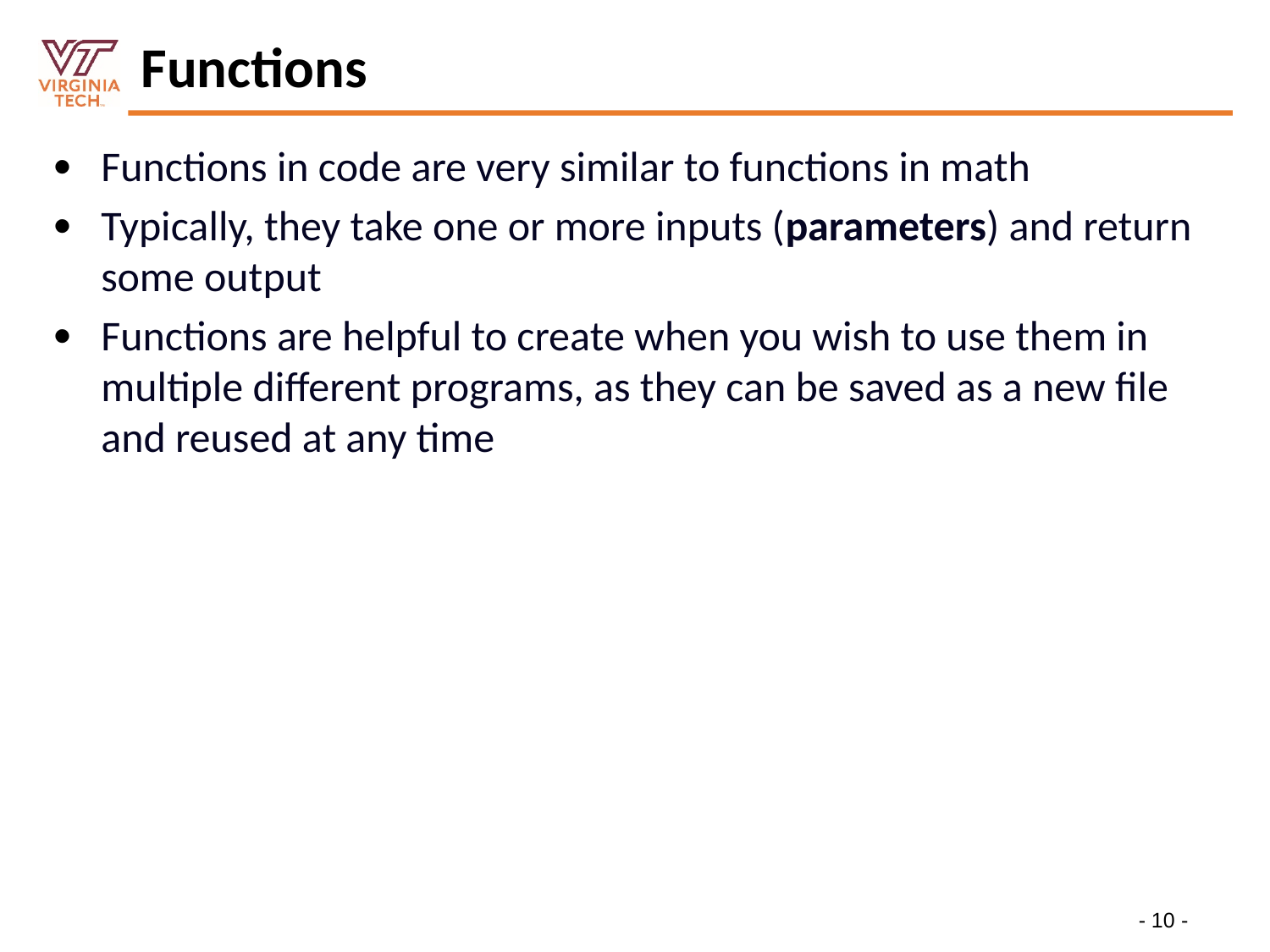

# Functions
Functions in code are very similar to functions in math
Typically, they take one or more inputs (parameters) and return some output
Functions are helpful to create when you wish to use them in multiple different programs, as they can be saved as a new file and reused at any time